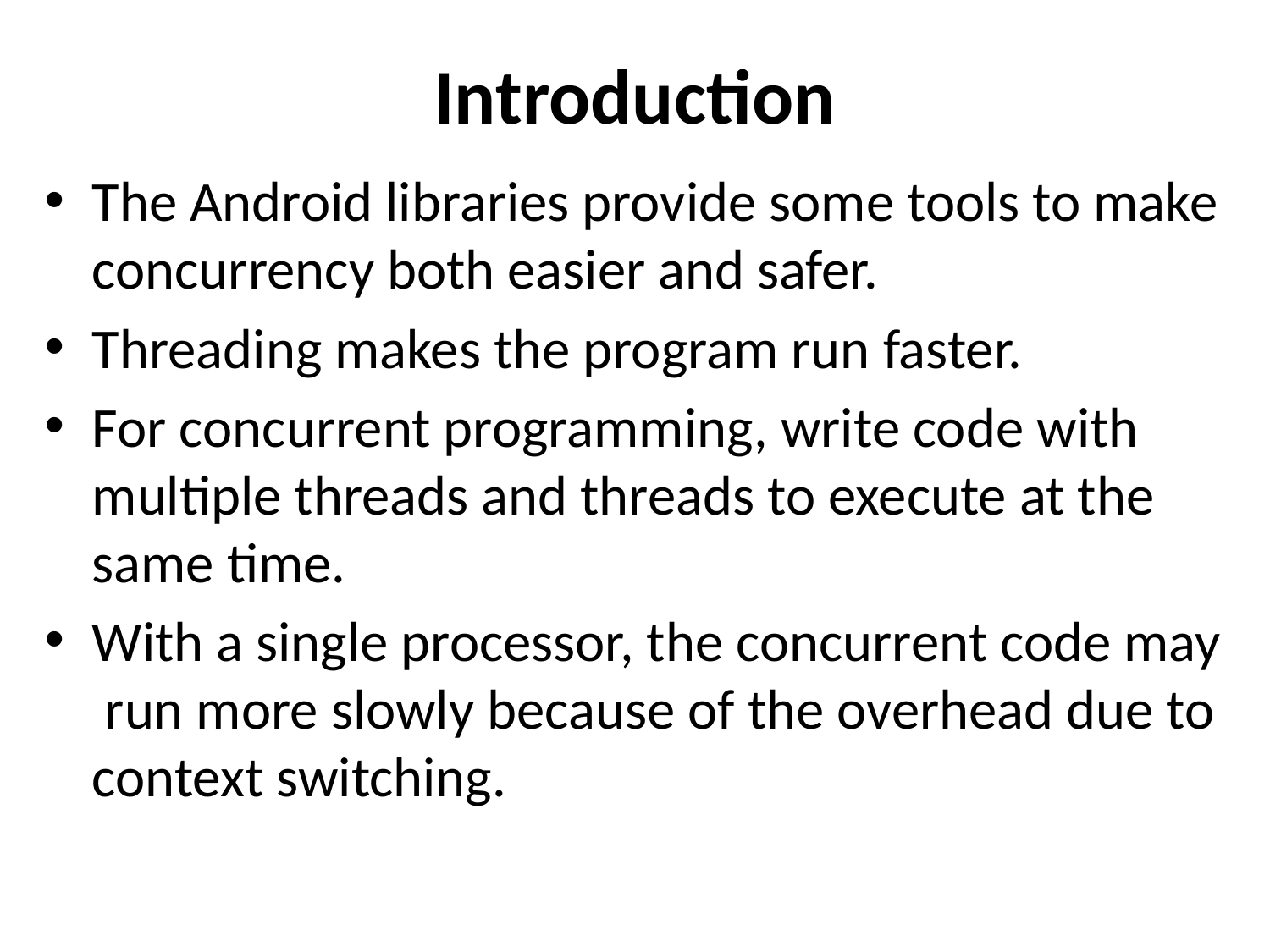

# Introduction
The Android libraries provide some tools to make concurrency both easier and safer.
Threading makes the program run faster.
For concurrent programming, write code with multiple threads and threads to execute at the same time.
With a single processor, the concurrent code may  run more slowly because of the overhead due to context switching.